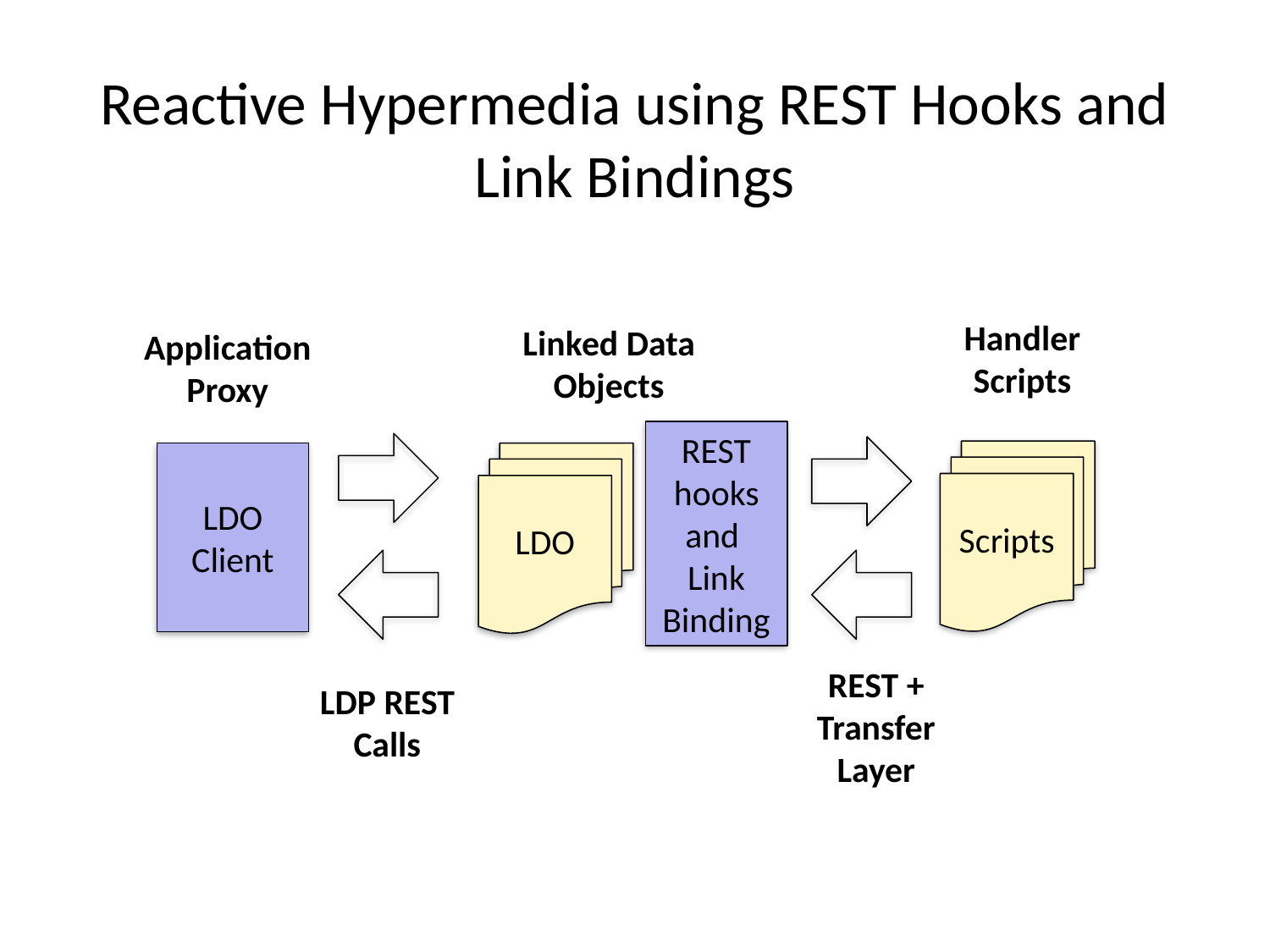

# Reactive Hypermedia using REST Hooks and Link Bindings
Handler Scripts
Linked Data Objects
Application Proxy
REST hooks and  Link Binding

Scripts
LDO Client

LDO

REST + Transfer Layer
LDP REST Calls